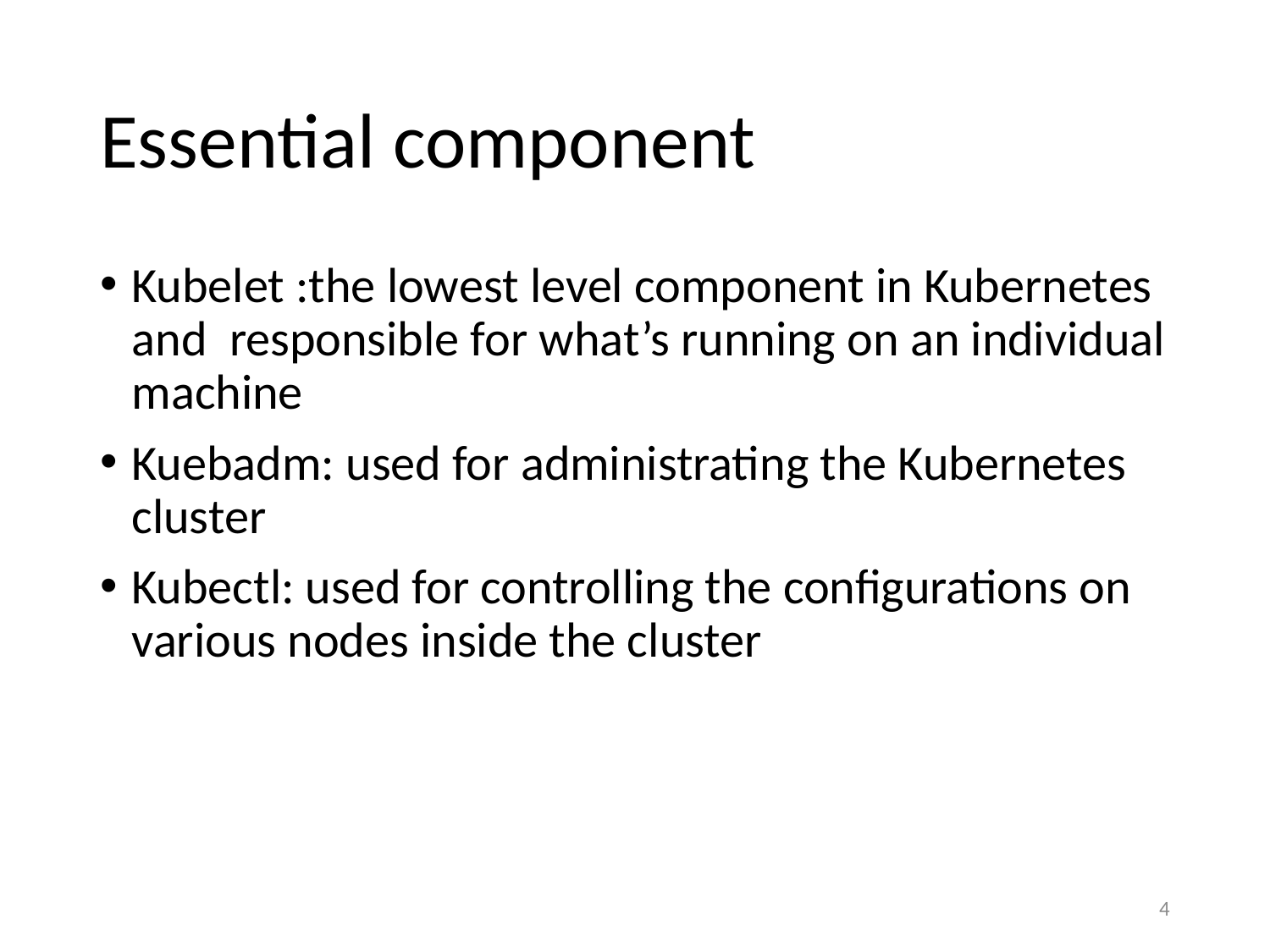

# Essential component
Kubelet :the lowest level component in Kubernetes and  responsible for what’s running on an individual machine
Kuebadm: used for administrating the Kubernetes cluster
Kubectl: used for controlling the configurations on various nodes inside the cluster
4